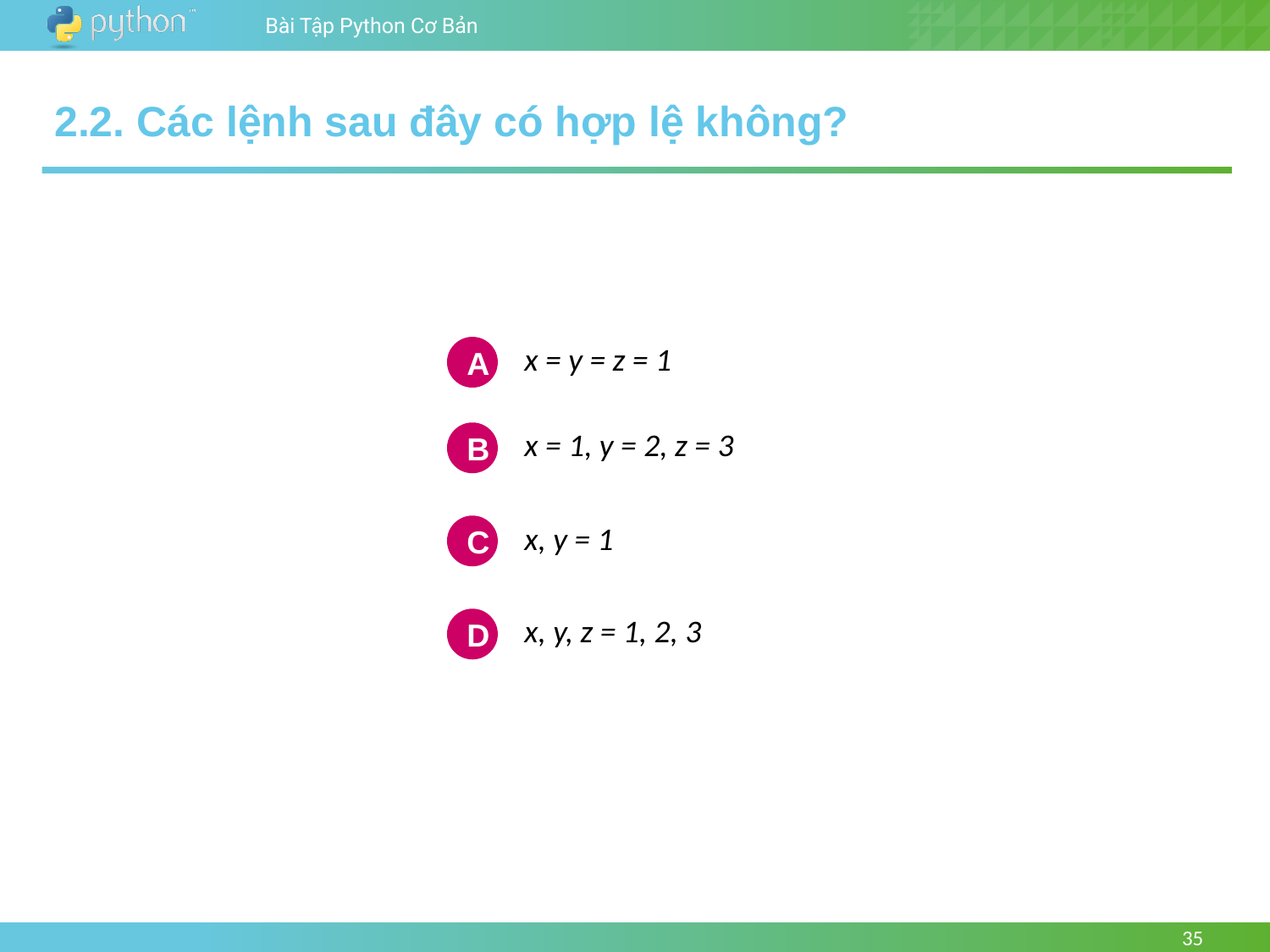

2.2. Các lệnh sau đây có hợp lệ không?

x = y = z = 1
A
x = 1, y = 2, z = 3
B
x, y = 1
C
x, y, z = 1, 2, 3
D
35